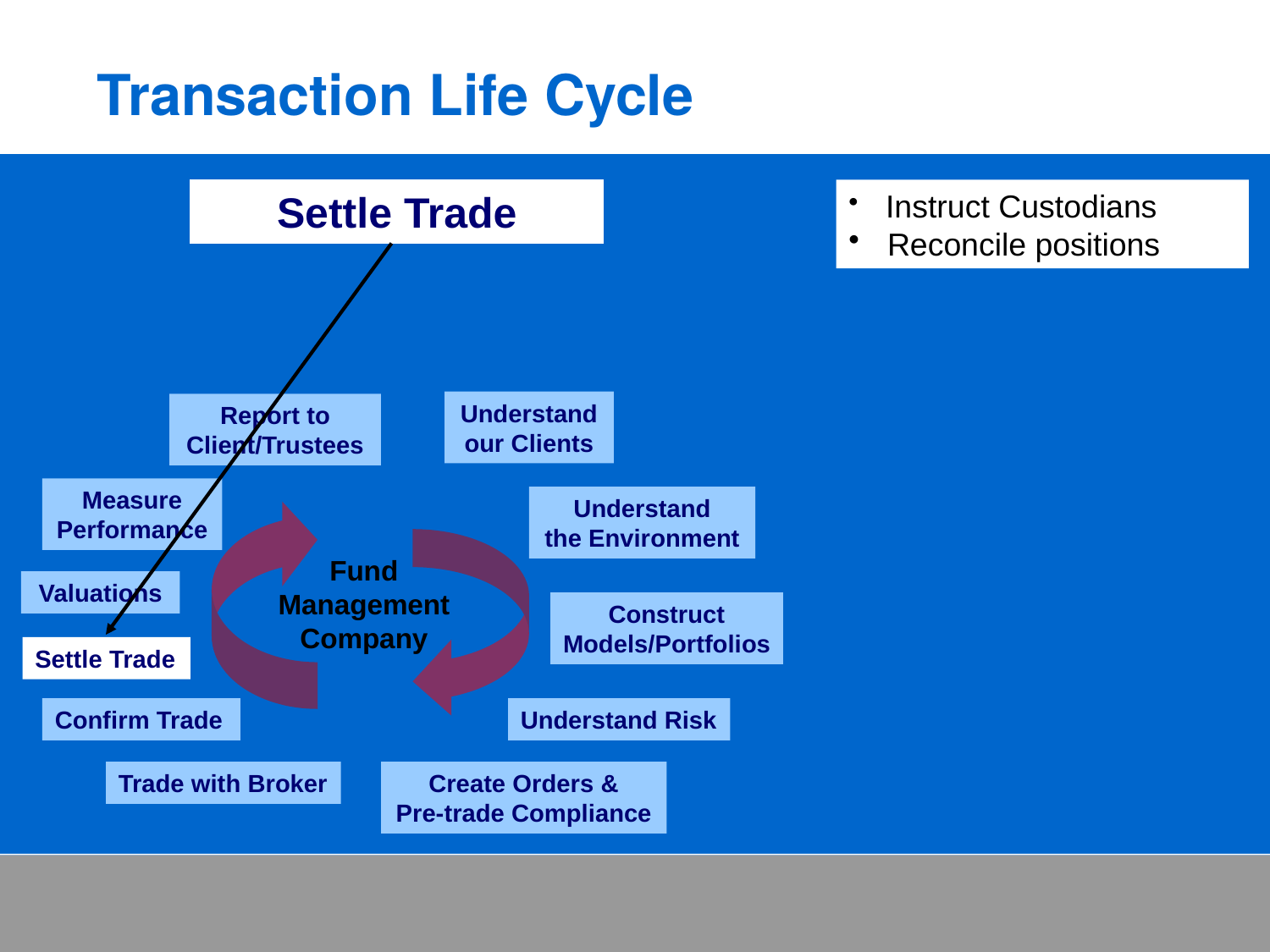

# Transaction Life Cycle
Settle Trade
 Instruct Custodians
 Reconcile positions

Understand
our Clients
Report to Client/Trustees
Measure Performance
Understand
the Environment

Fund Management Company
Valuations
Construct
Models/Portfolios
Settle Trade
Confirm Trade
Understand Risk
Trade with Broker
Create Orders &
Pre-trade Compliance